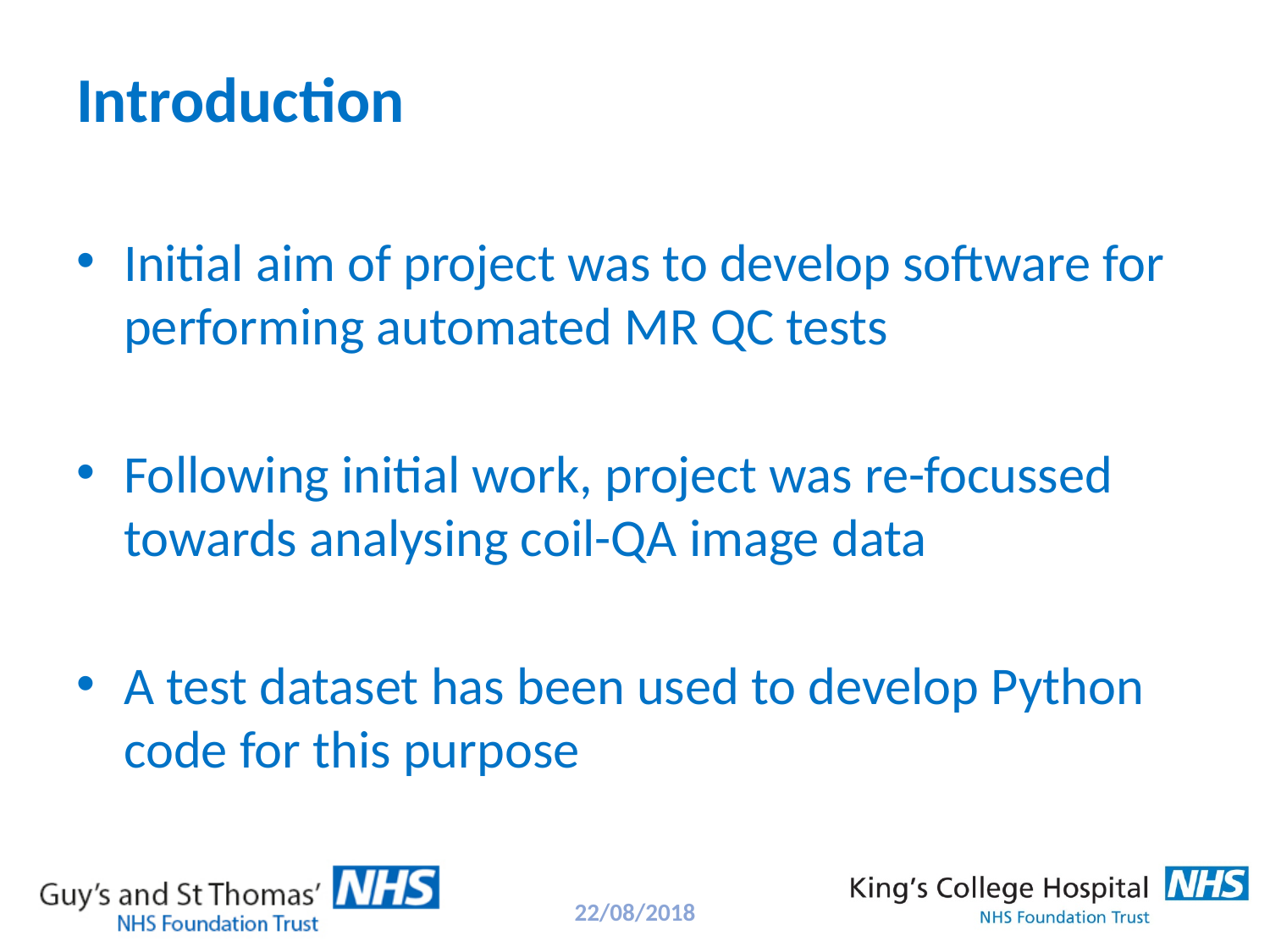

# Introduction
Initial aim of project was to develop software for performing automated MR QC tests

Following initial work, project was re-focussed towards analysing coil-QA image data

A test dataset has been used to develop Python code for this purpose

22/08/2018